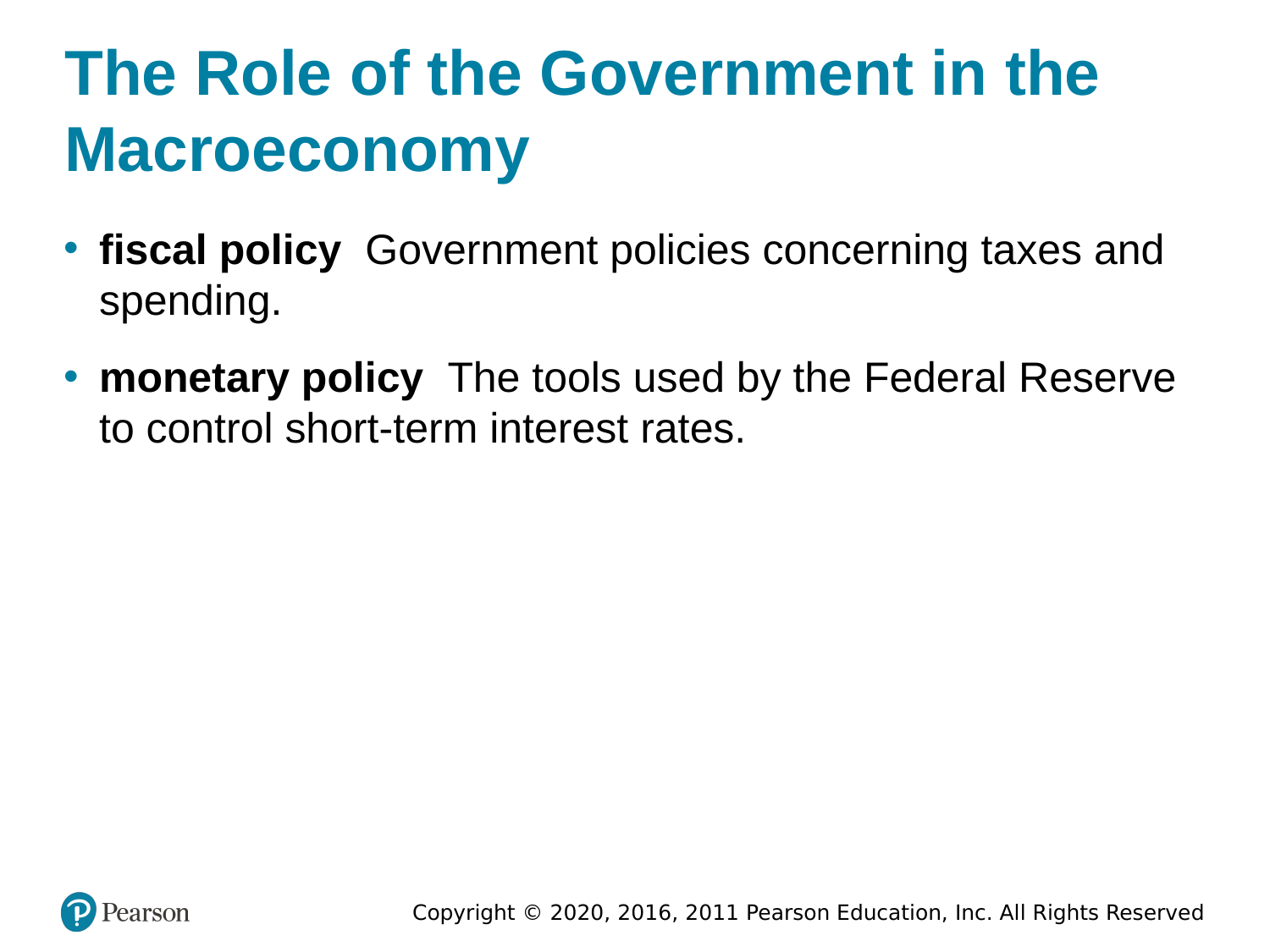

# The Role of the Government in the Macroeconomy
fiscal policy  Government policies concerning taxes and spending.
monetary policy  The tools used by the Federal Reserve to control short-term interest rates.